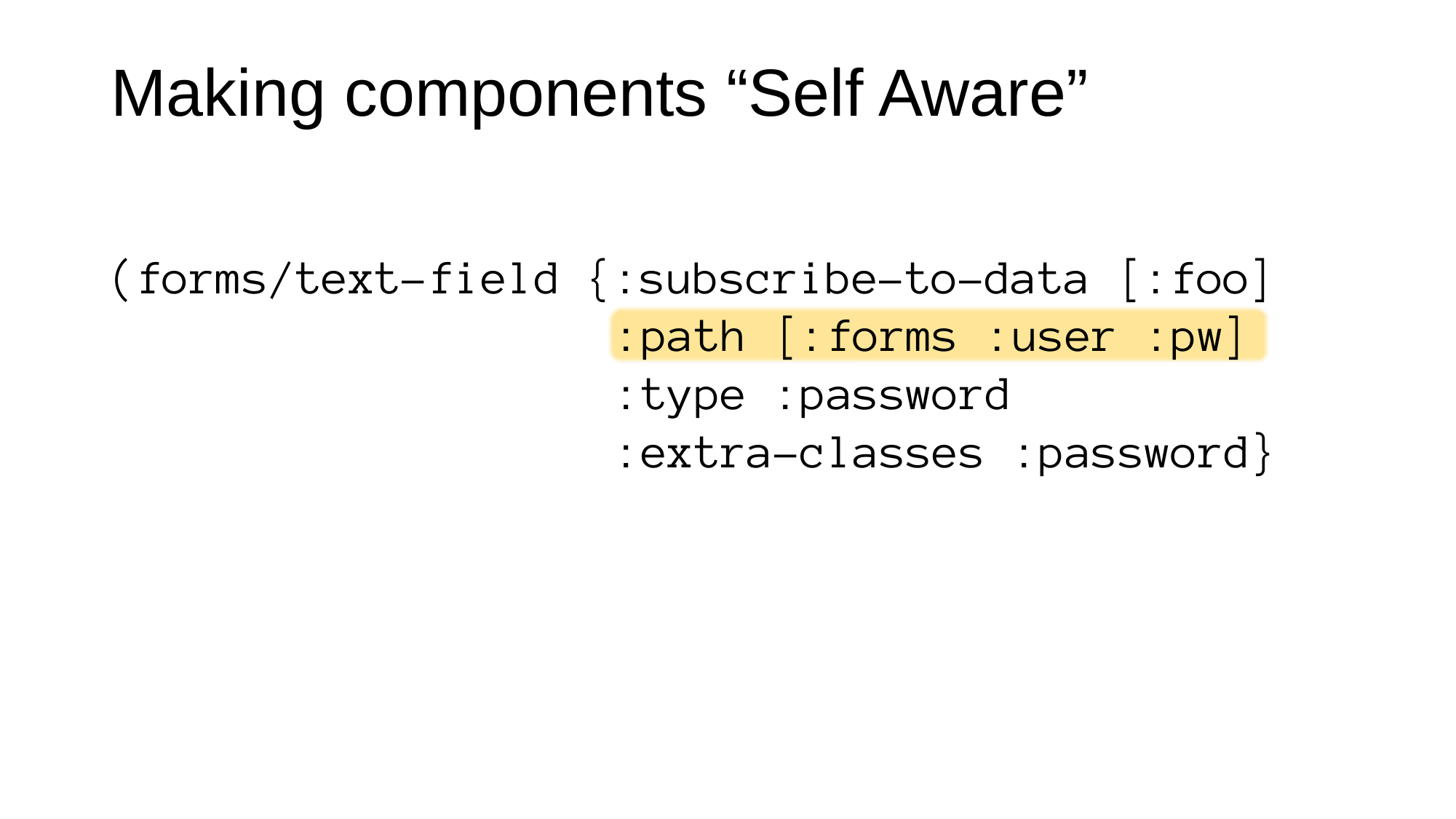

# Making components “Self Aware”

                   :path [:forms :user :pw]

(forms/text-field {:subscribe-to-data [:foo]

                   :type :password
                   :extra-classes :password}